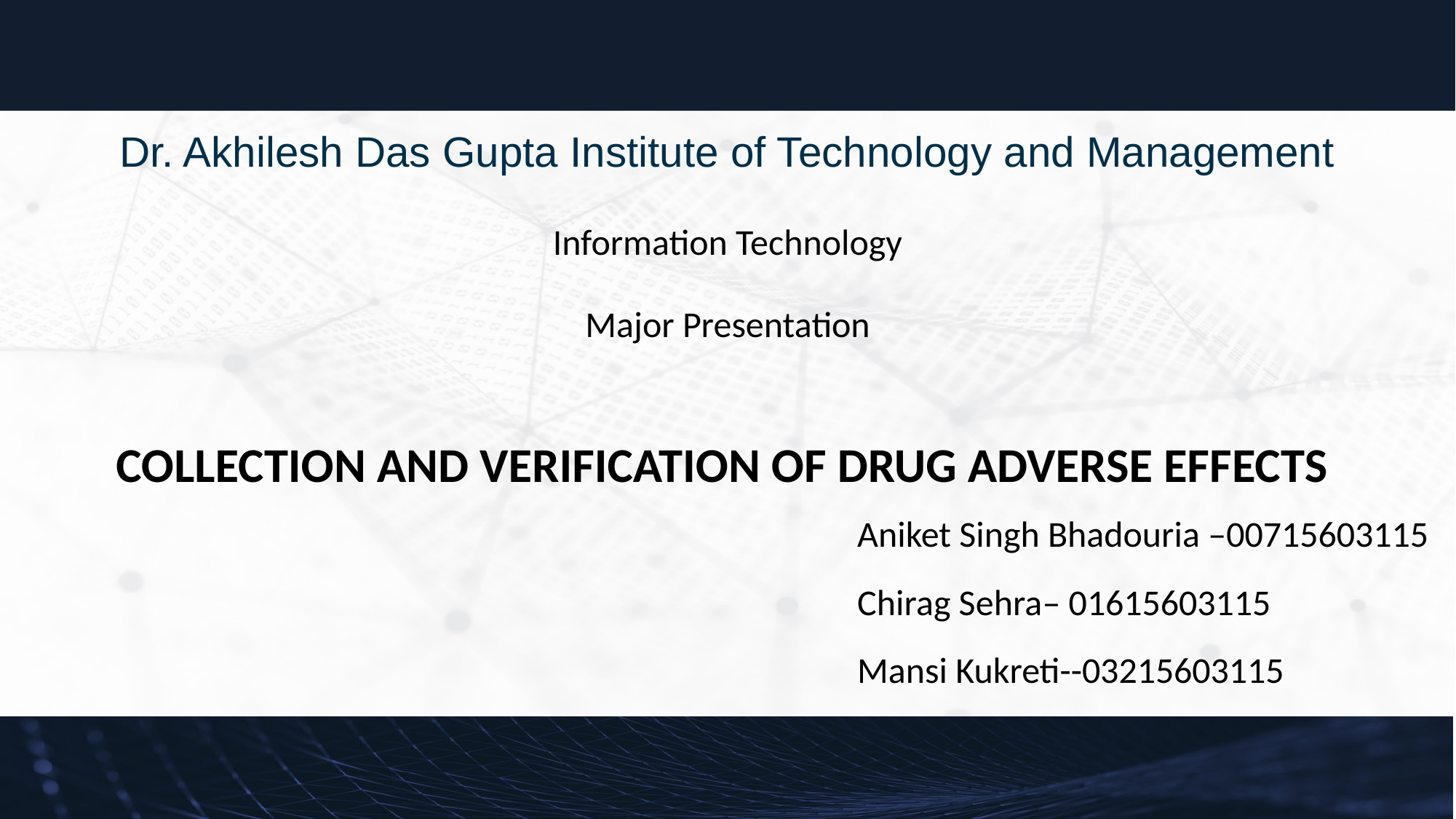

# Dr. Akhilesh Das Gupta Institute of Technology and Management
Information Technology
Major Presentation
COLLECTION AND VERIFICATION OF DRUG ADVERSE EFFECTS

Aniket Singh Bhadouria –00715603115
Chirag Sehra– 01615603115
Mansi Kukreti--03215603115